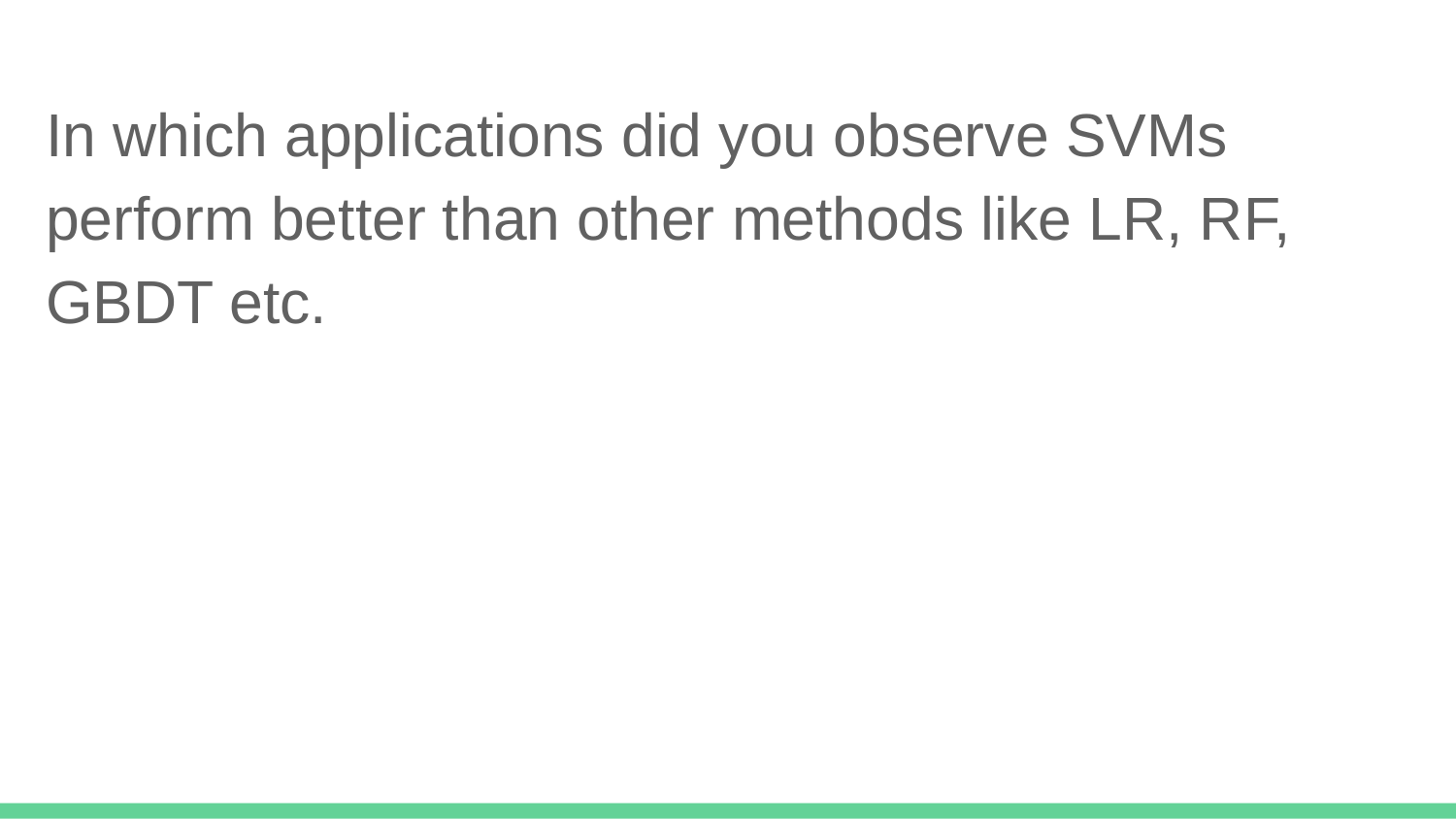

In which applications did you observe SVMs perform better than other methods like LR, RF, GBDT etc.